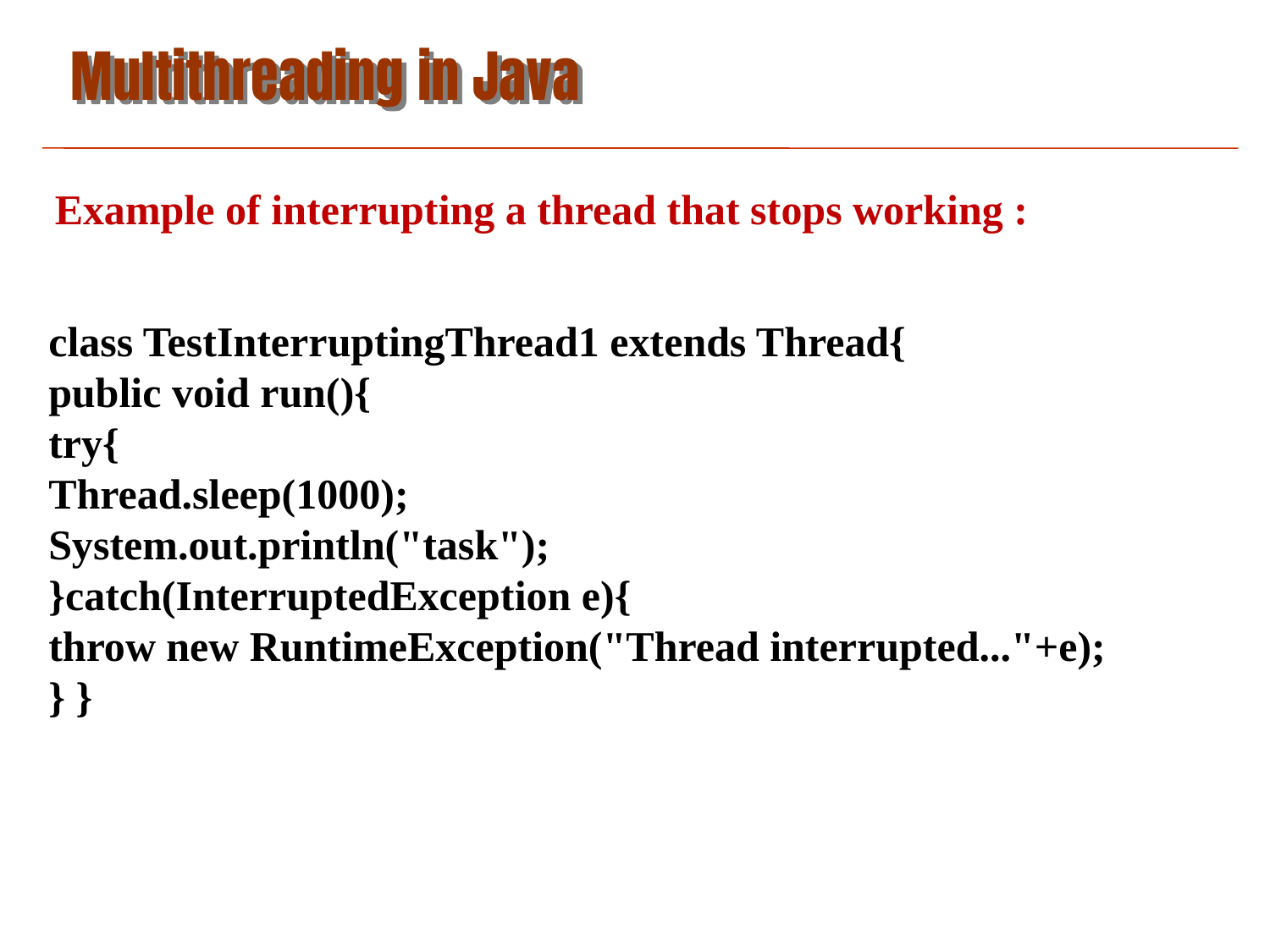

Multithreading in Java

Example of interrupting a thread that stops working :

class TestInterruptingThread1 extends Thread{
public void run(){
try{
Thread.sleep(1000);
System.out.println("task");
}catch(InterruptedException e){
throw new RuntimeException("Thread interrupted..."+e);
} }